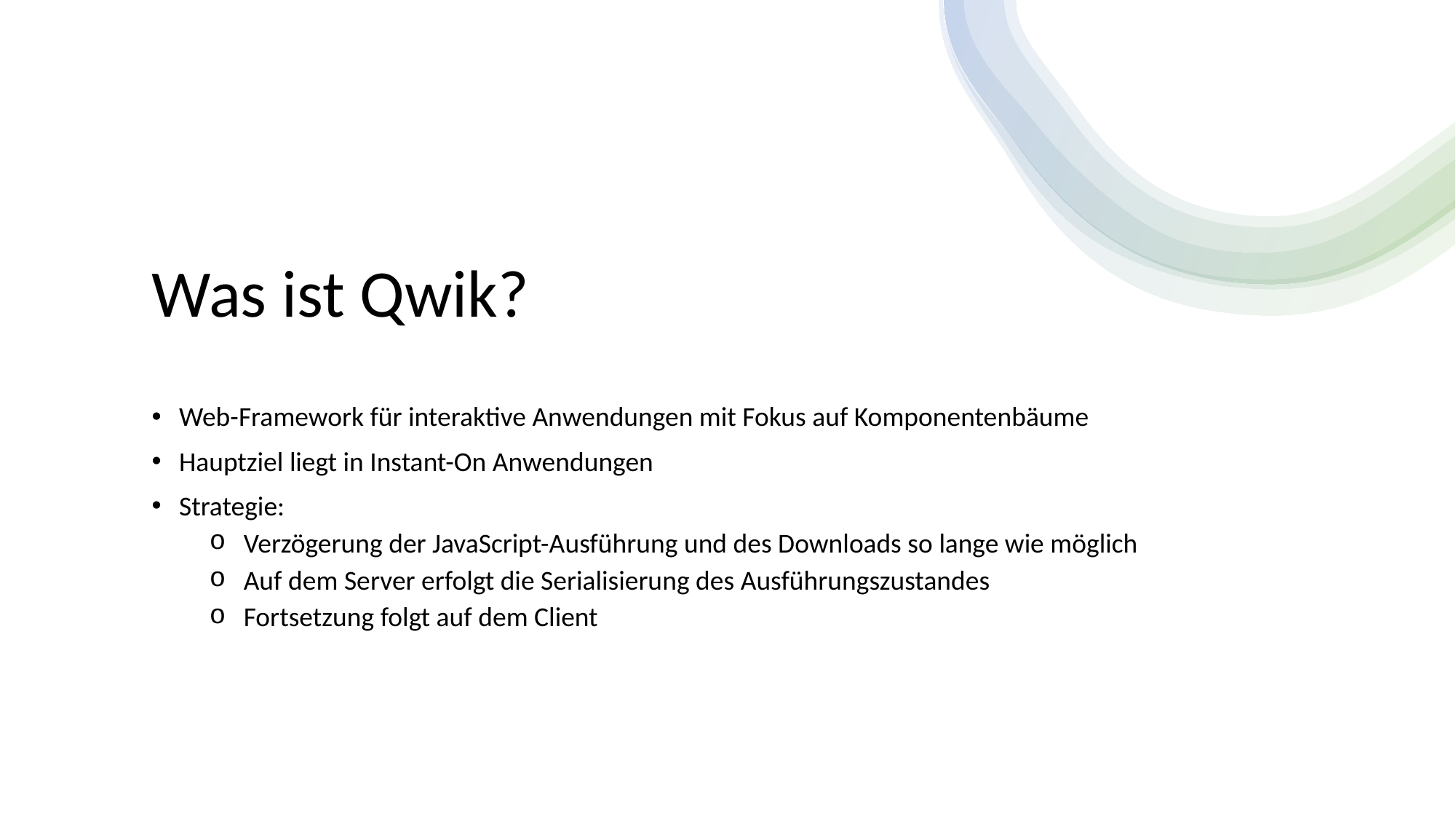

# Was ist Qwik?
Web-Framework für interaktive Anwendungen mit Fokus auf Komponentenbäume
Hauptziel liegt in Instant-On Anwendungen
Strategie:
Verzögerung der JavaScript-Ausführung und des Downloads so lange wie möglich
Auf dem Server erfolgt die Serialisierung des Ausführungszustandes
Fortsetzung folgt auf dem Client